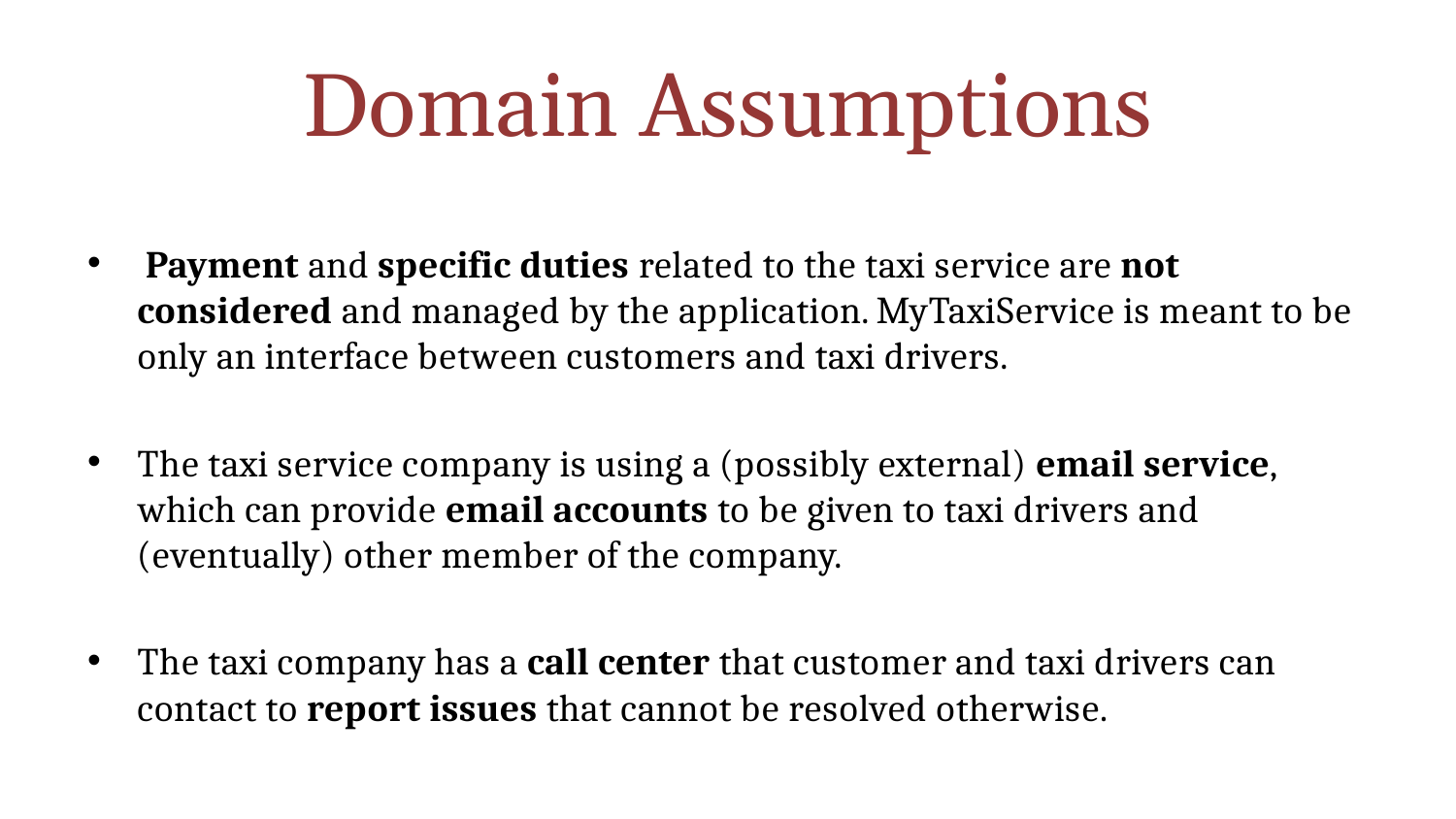

# Domain Assumptions

 Payment and specific duties related to the taxi service are not considered and managed by the application. MyTaxiService is meant to be only an interface between customers and taxi drivers.

The taxi service company is using a (possibly external) email service, which can provide email accounts to be given to taxi drivers and (eventually) other member of the company.

The taxi company has a call center that customer and taxi drivers can contact to report issues that cannot be resolved otherwise.